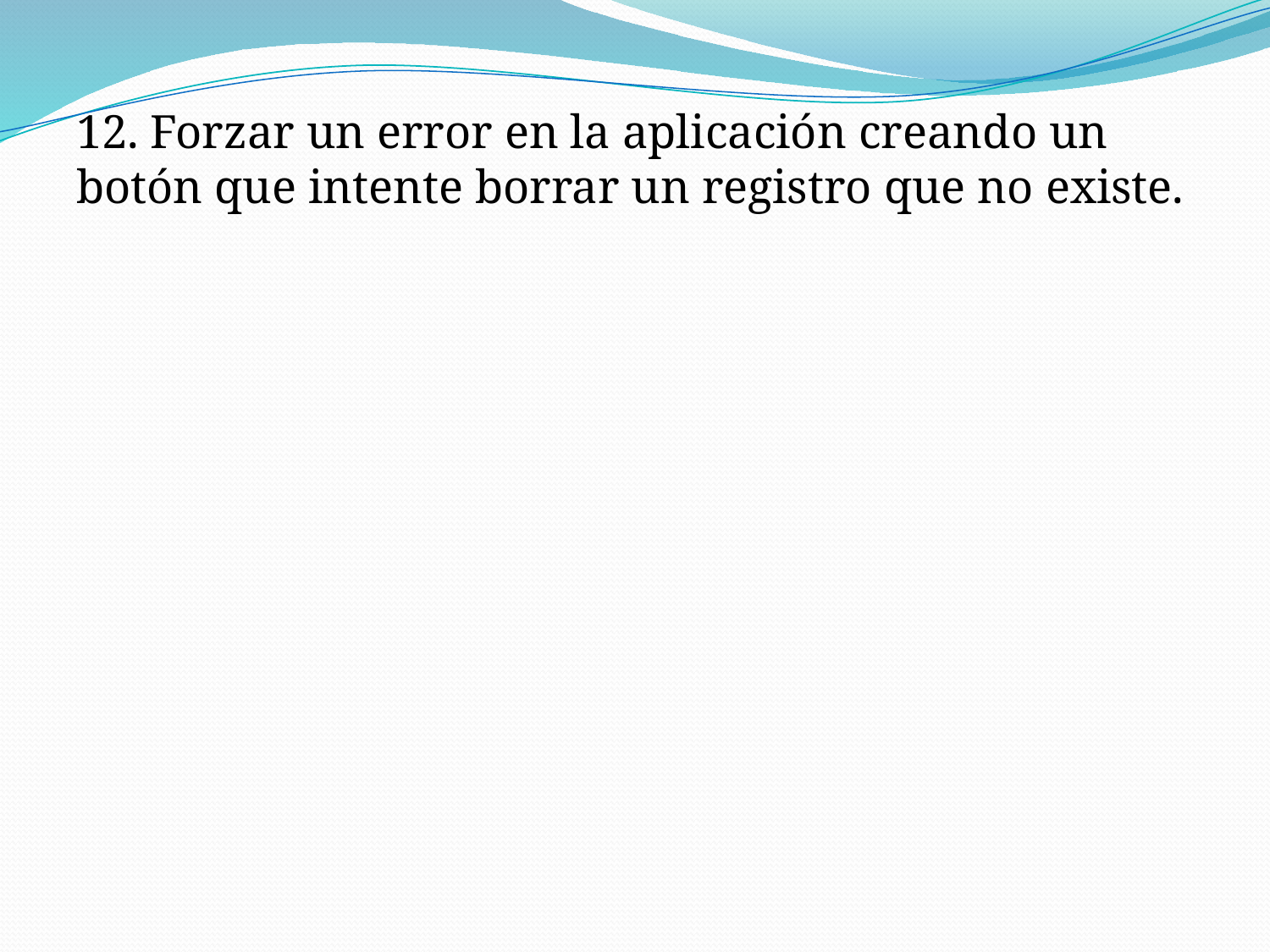

12. Forzar un error en la aplicación creando un botón que intente borrar un registro que no existe.